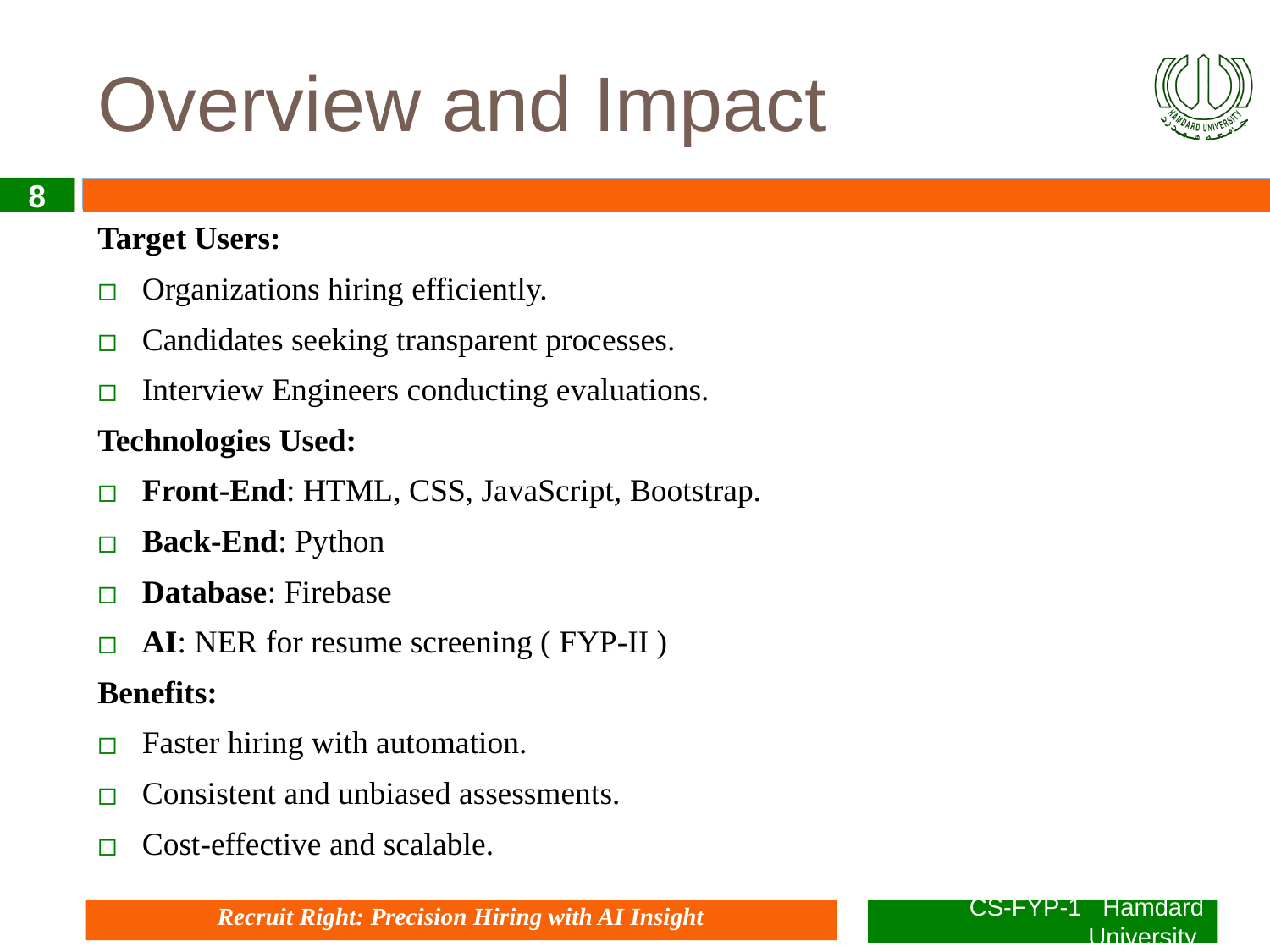

# Overview and Impact
8
Target Users:
Organizations hiring efficiently.
Candidates seeking transparent processes.
Interview Engineers conducting evaluations.
Technologies Used:
Front-End: HTML, CSS, JavaScript, Bootstrap.
Back-End: Python
Database: Firebase
AI: NER for resume screening ( FYP-II )
Benefits:
Faster hiring with automation.
Consistent and unbiased assessments.
Cost-effective and scalable.

Recruit Right: Precision Hiring with AI Insight

CS-FYP-1   Hamdard University